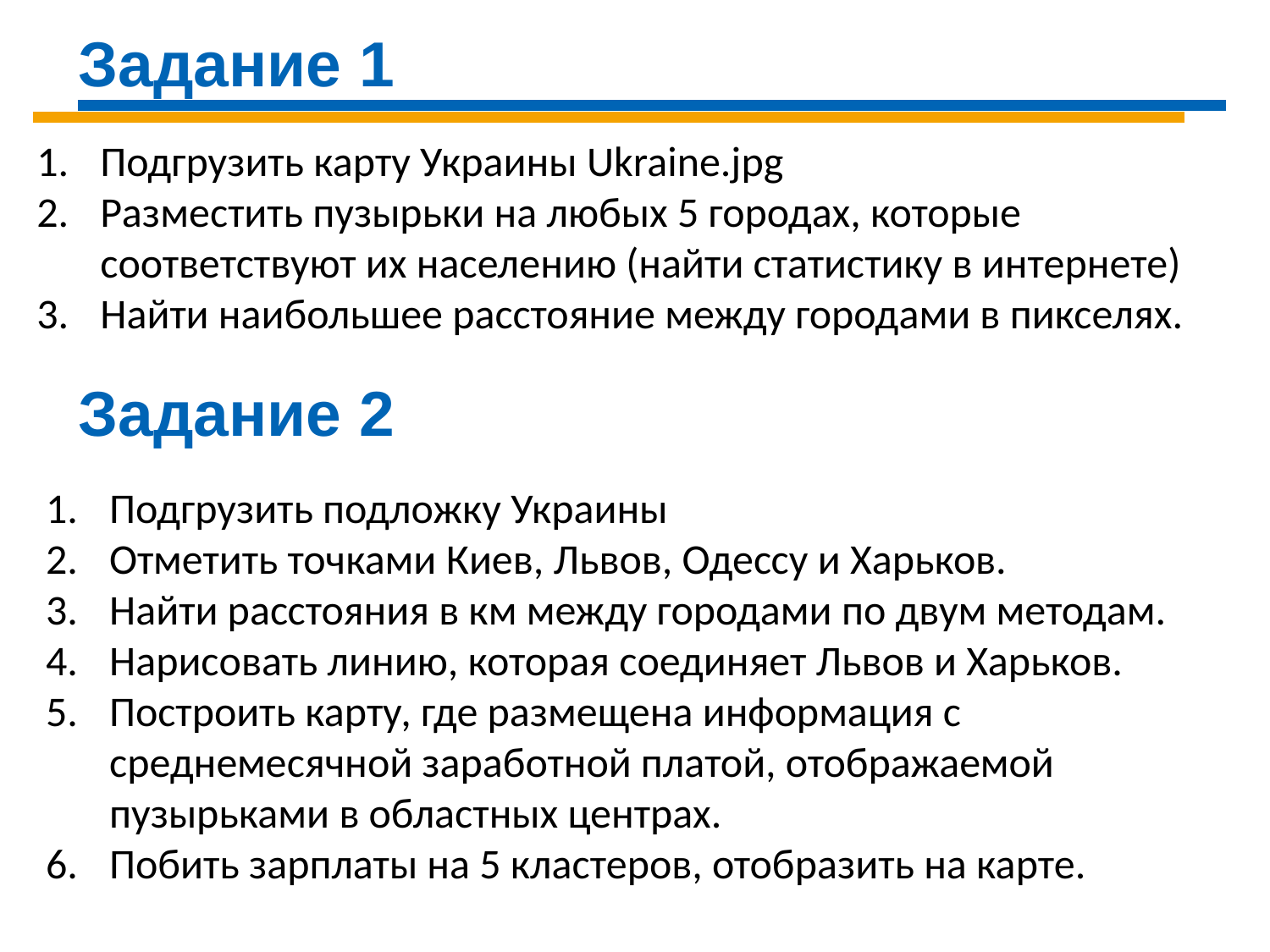

Задание 1
Подгрузить карту Украины Ukraine.jpg
Разместить пузырьки на любых 5 городах, которые соответствуют их населению (найти статистику в интернете)
Найти наибольшее расстояние между городами в пикселях.
Задание 2
Подгрузить подложку Украины
Отметить точками Киев, Львов, Одессу и Харьков.
Найти расстояния в км между городами по двум методам.
Нарисовать линию, которая соединяет Львов и Харьков.
Построить карту, где размещена информация с среднемесячной заработной платой, отображаемой пузырьками в областных центрах.
Побить зарплаты на 5 кластеров, отобразить на карте.